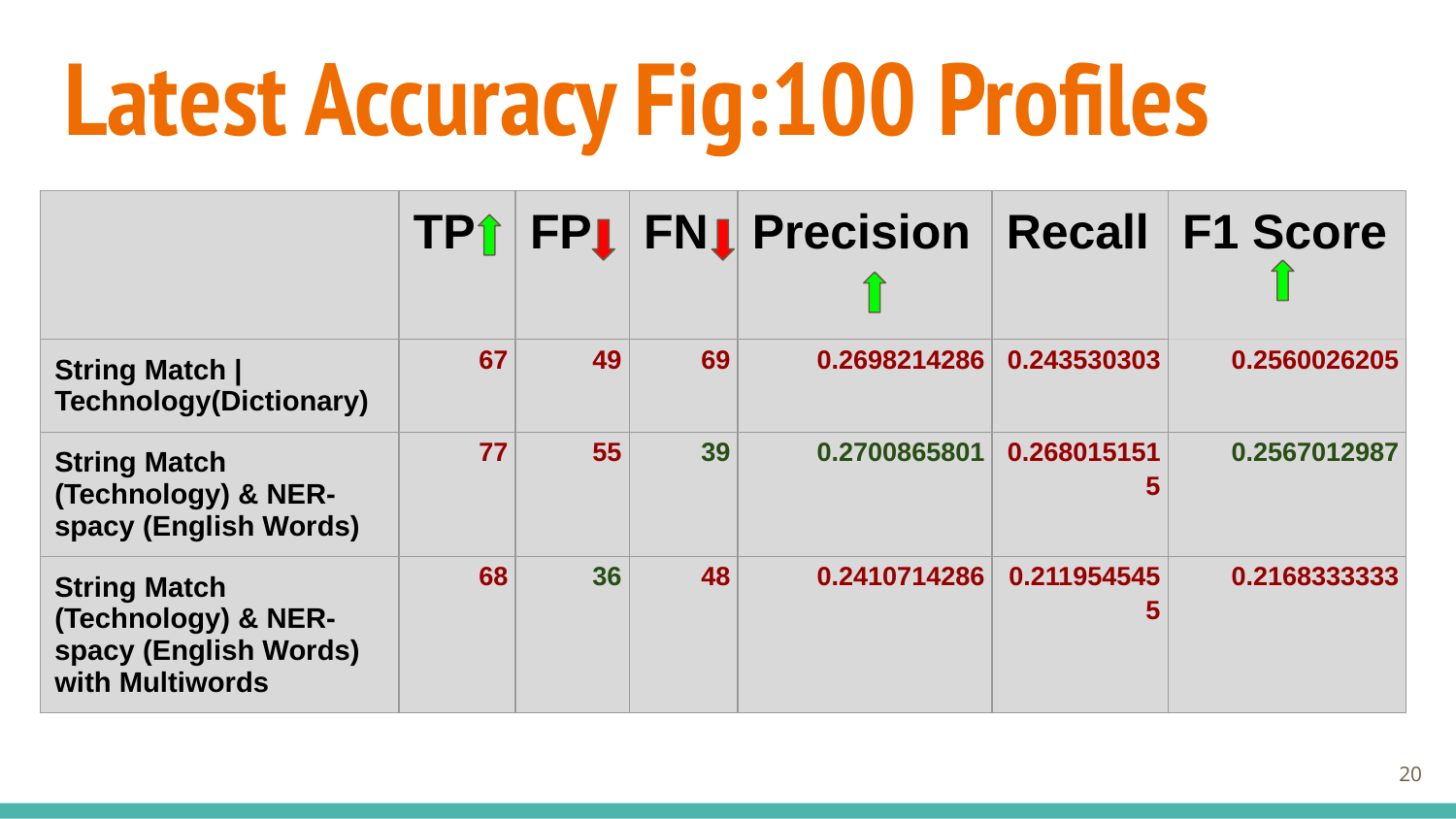

# Latest Accuracy Fig:100 Profiles
|  | TP | FP | FN | Precision | Recall | F1 Score |
| --- | --- | --- | --- | --- | --- | --- |
| String Match | Technology(Dictionary) | 67 | 49 | 69 | 0.2698214286 | 0.243530303 | 0.2560026205 |
| String Match (Technology) & NER-spacy (English Words) | 77 | 55 | 39 | 0.2700865801 | 0.2680151515 | 0.2567012987 |
| String Match (Technology) & NER-spacy (English Words) with Multiwords | 68 | 36 | 48 | 0.2410714286 | 0.2119545455 | 0.2168333333 |

20